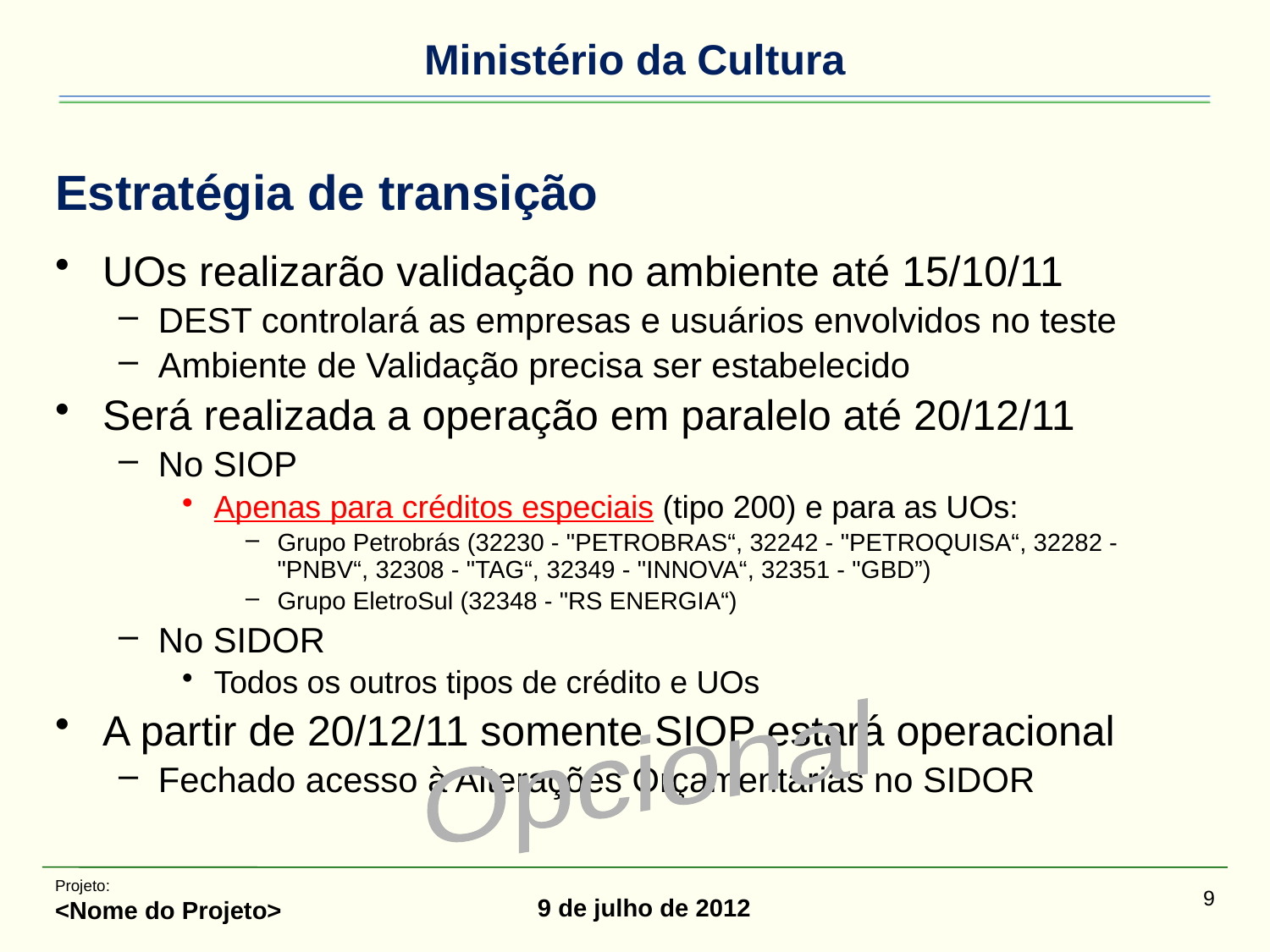

# Estratégia de transição
UOs realizarão validação no ambiente até 15/10/11
DEST controlará as empresas e usuários envolvidos no teste
Ambiente de Validação precisa ser estabelecido
Será realizada a operação em paralelo até 20/12/11
No SIOP
Apenas para créditos especiais (tipo 200) e para as UOs:
Grupo Petrobrás (32230 - "PETROBRAS“, 32242 - "PETROQUISA“, 32282 - "PNBV“, 32308 - "TAG“, 32349 - "INNOVA“, 32351 - "GBD”)
Grupo EletroSul (32348 - "RS ENERGIA“)
No SIDOR
Todos os outros tipos de crédito e UOs
A partir de 20/12/11 somente SIOP estará operacional
Fechado acesso à Alterações Orçamentárias no SIDOR

Opcional
Projeto:
<Nome do Projeto>
9